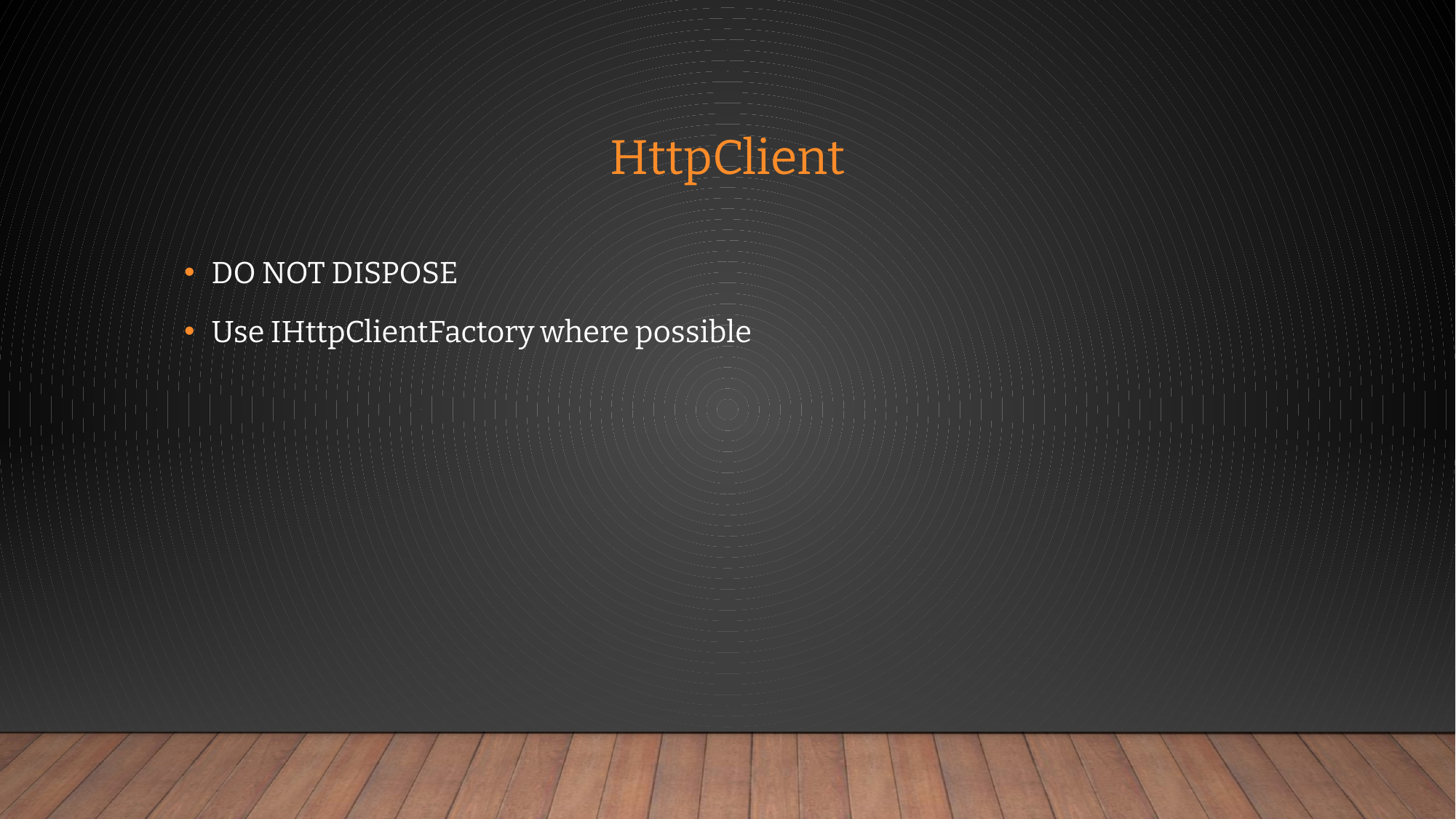

# HttpClient
DO NOT DISPOSE
Use IHttpClientFactory where possible